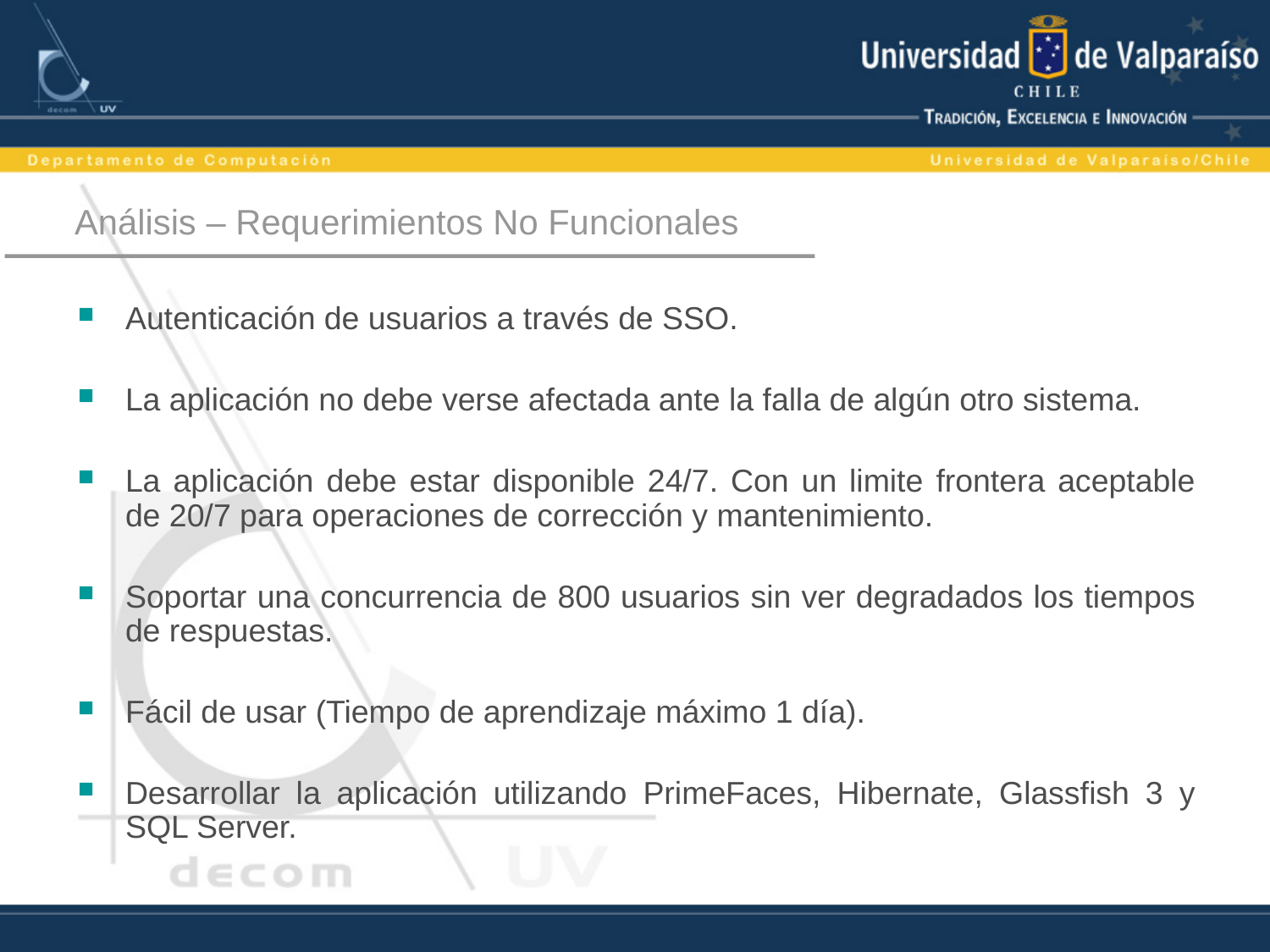

# Análisis – Requerimientos No Funcionales
Autenticación de usuarios a través de SSO.

La aplicación no debe verse afectada ante la falla de algún otro sistema.

La aplicación debe estar disponible 24/7. Con un limite frontera aceptable de 20/7 para operaciones de corrección y mantenimiento.

Soportar una concurrencia de 800 usuarios sin ver degradados los tiempos de respuestas.

Fácil de usar (Tiempo de aprendizaje máximo 1 día).

Desarrollar la aplicación utilizando PrimeFaces, Hibernate, Glassfish 3 y SQL Server.